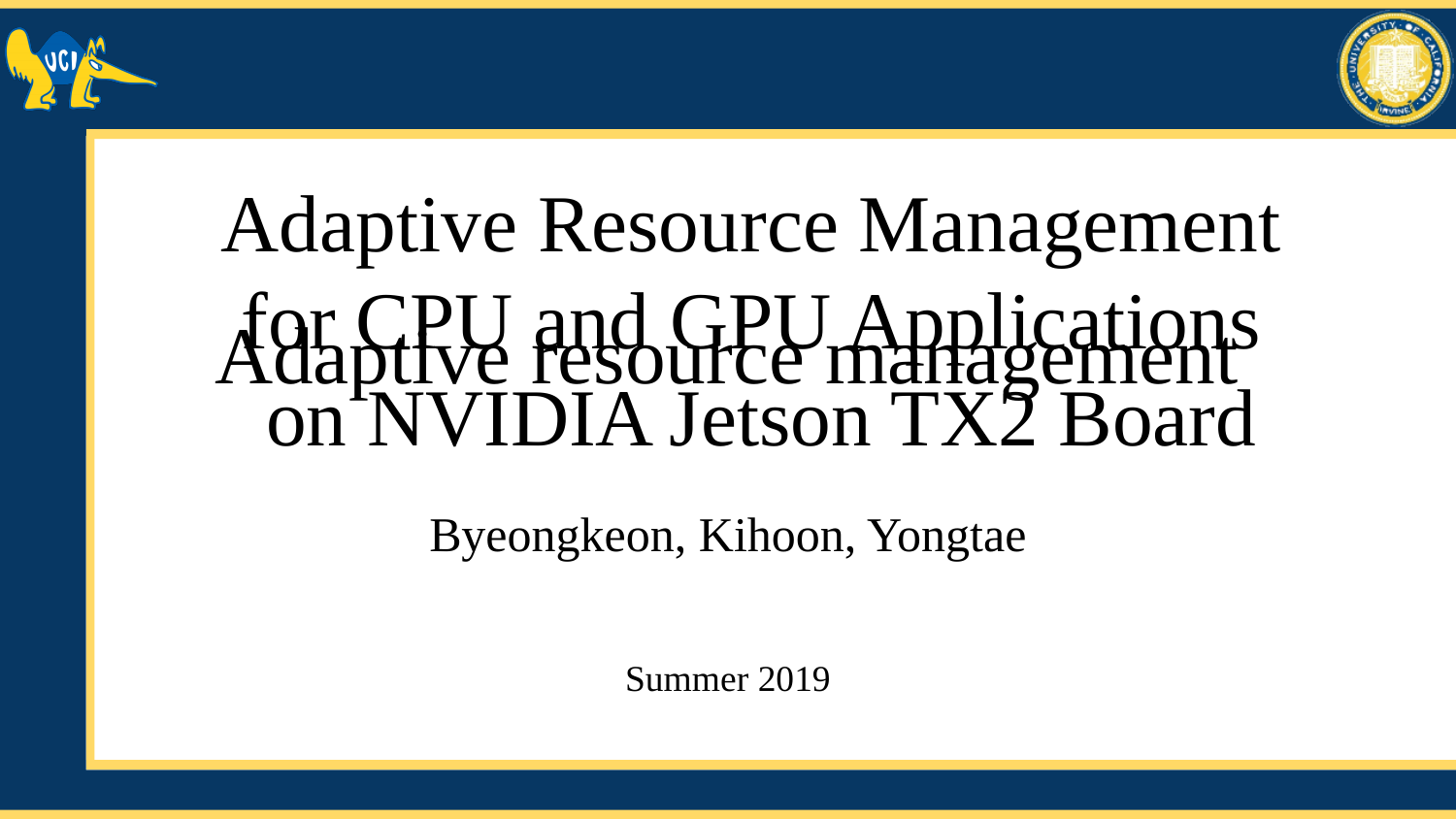

# Adaptive resource management
Adaptive Resource Management
for CPU and GPU Applications
on NVIDIA Jetson TX2 Board
Byeongkeon, Kihoon, Yongtae
Summer 2019